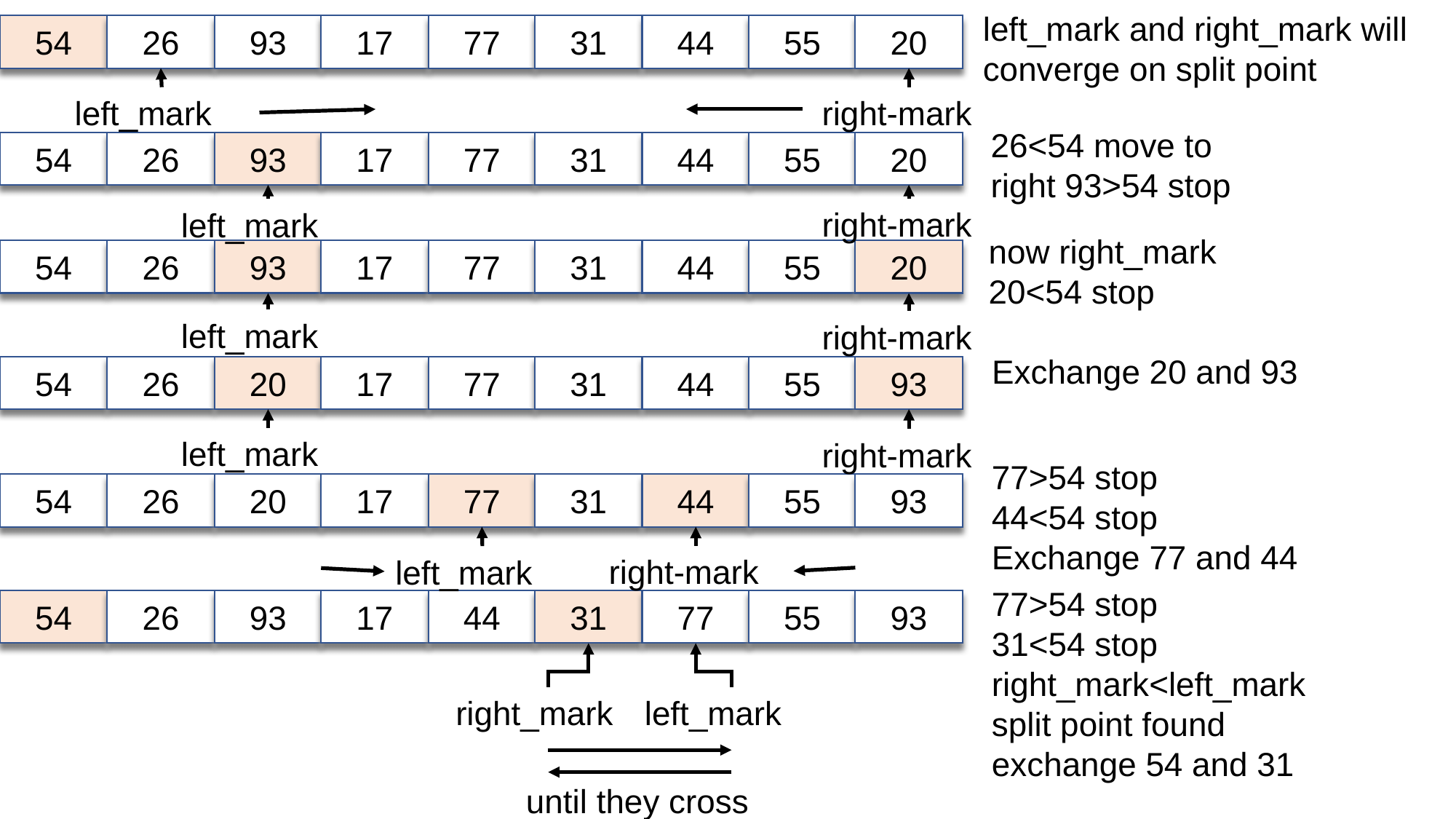

left_mark and right_mark will converge on split point
54
26
93
17
77
31
44
55
20
right-mark
left_mark
26<54 move to right 93>54 stop
54
26
93
17
77
31
44
55
20
right-mark
left_mark
now right_mark 20<54 stop
54
26
93
17
77
31
44
55
20
left_mark
right-mark
Exchange 20 and 93
54
26
20
17
77
31
44
55
93
left_mark
right-mark
77>54 stop
44<54 stop
Exchange 77 and 44
54
26
20
17
77
31
44
55
93
right-mark
left_mark
77>54 stop
31<54 stop
right_mark<left_mark
split point found
exchange 54 and 31
54
26
93
17
44
31
77
55
93
right_mark
left_mark
until they cross